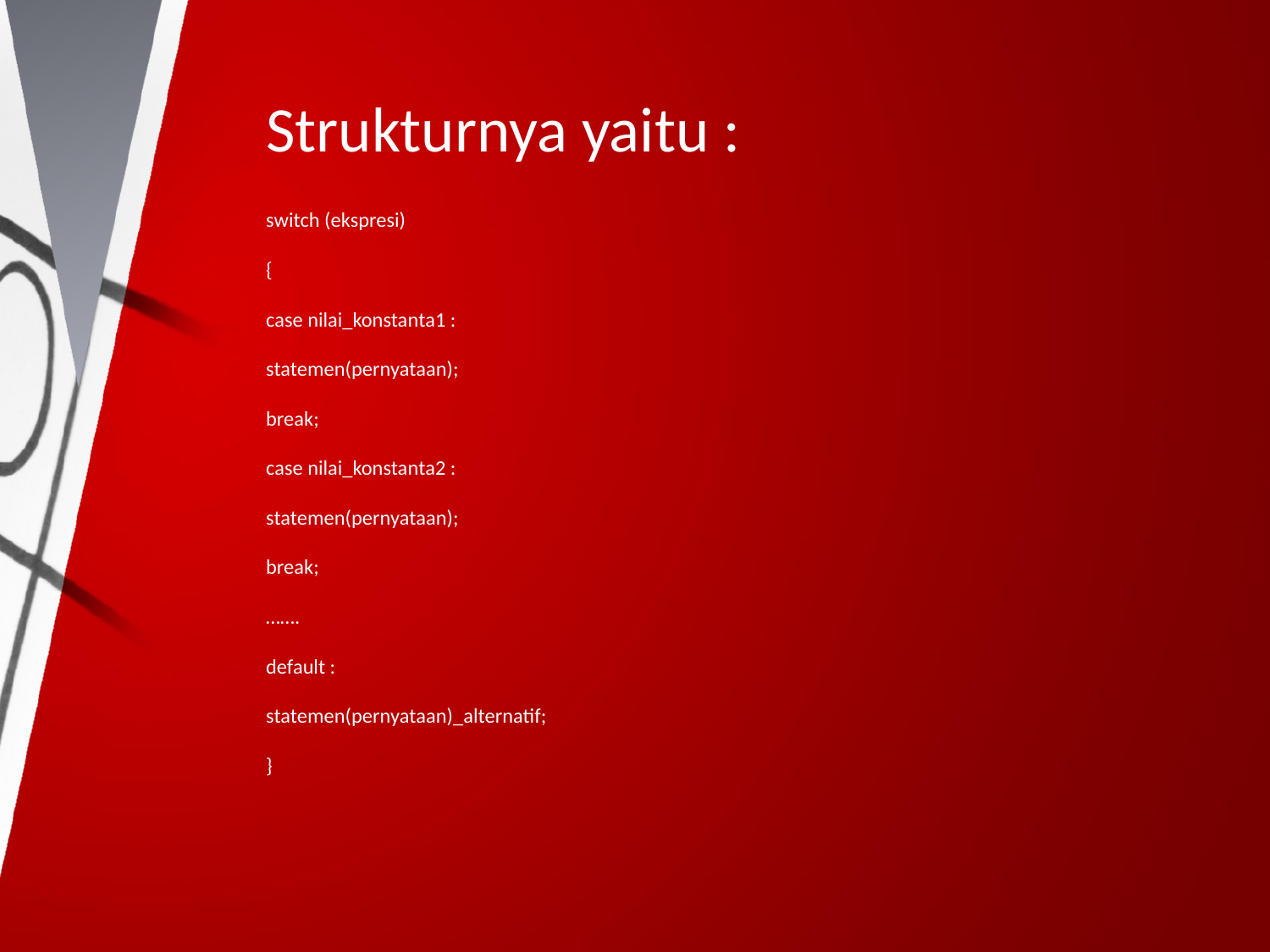

# Strukturnya yaitu :
switch (ekspresi)
{
case nilai_konstanta1 :
statemen(pernyataan);
break;
case nilai_konstanta2 :
statemen(pernyataan);
break;
…….
default :
statemen(pernyataan)_alternatif;
}